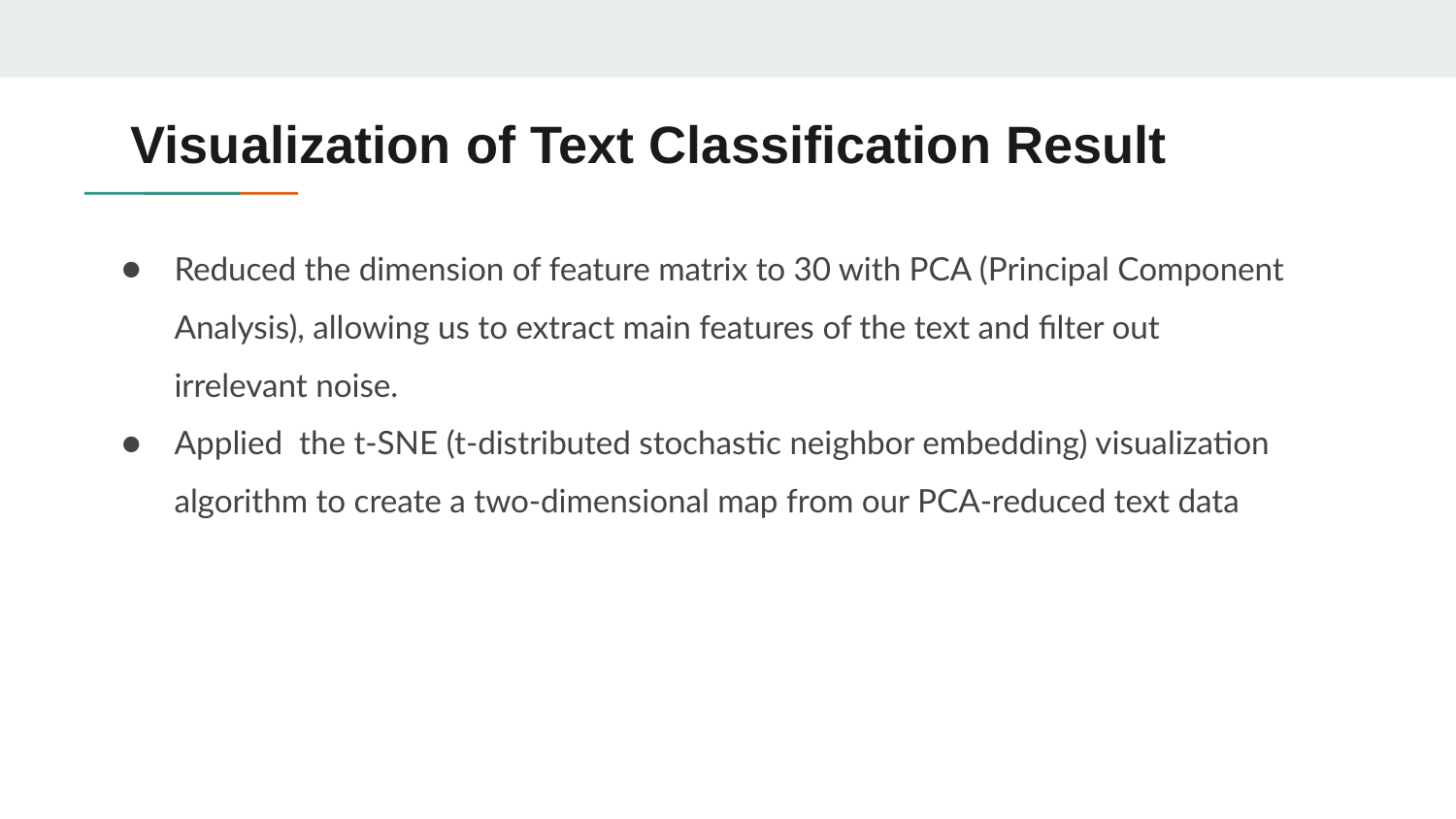

# Visualization of Text Classification Result

Reduced the dimension of feature matrix to 30 with PCA (Principal Component Analysis), allowing us to extract main features of the text and filter out irrelevant noise.
Applied  the t-SNE (t-distributed stochastic neighbor embedding) visualization algorithm to create a two-dimensional map from our PCA-reduced text data